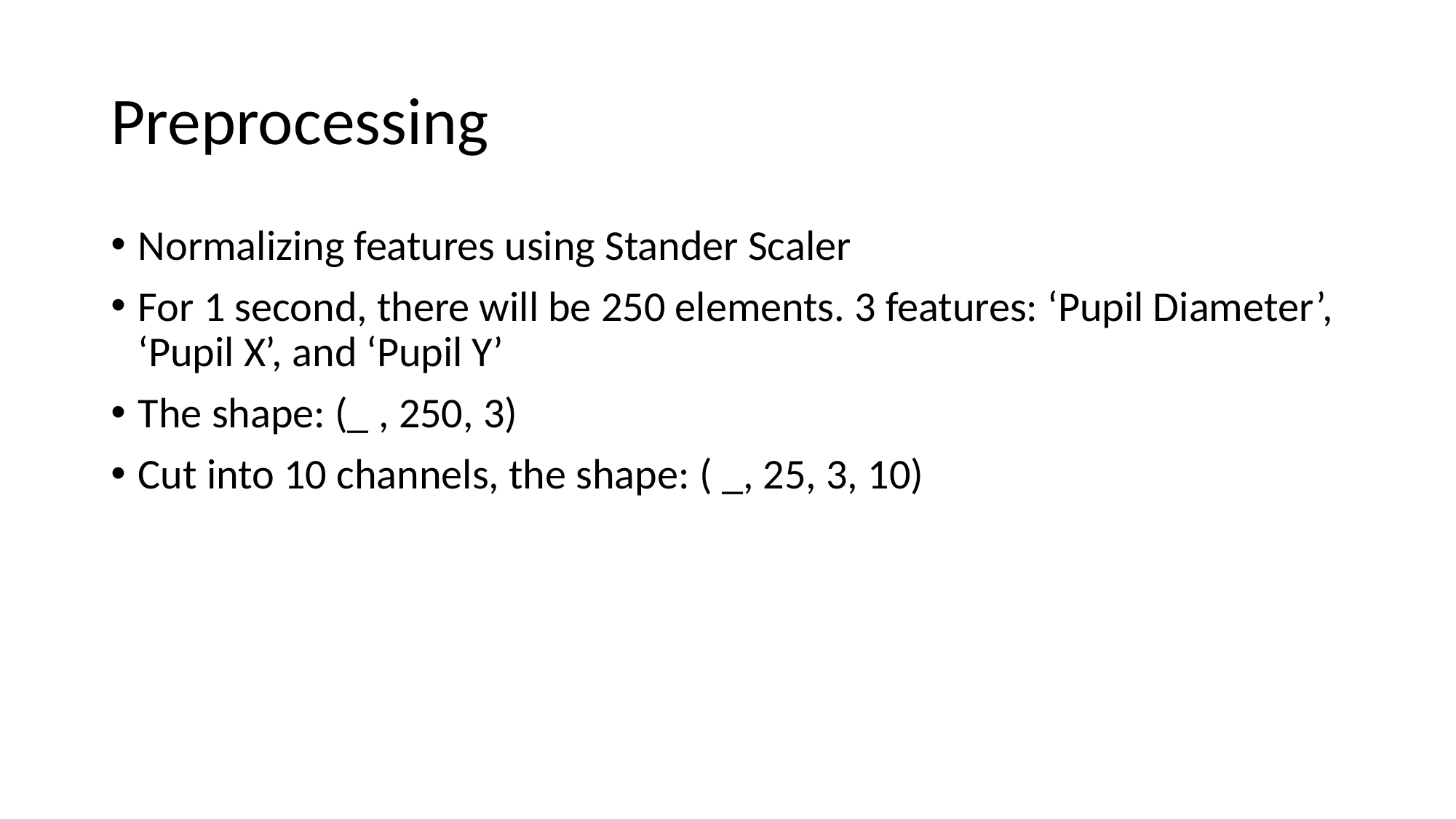

# Preprocessing
Normalizing features using Stander Scaler
For 1 second, there will be 250 elements. 3 features: ‘Pupil Diameter’, ‘Pupil X’, and ‘Pupil Y’
The shape: (_ , 250, 3)
Cut into 10 channels, the shape: ( _, 25, 3, 10)